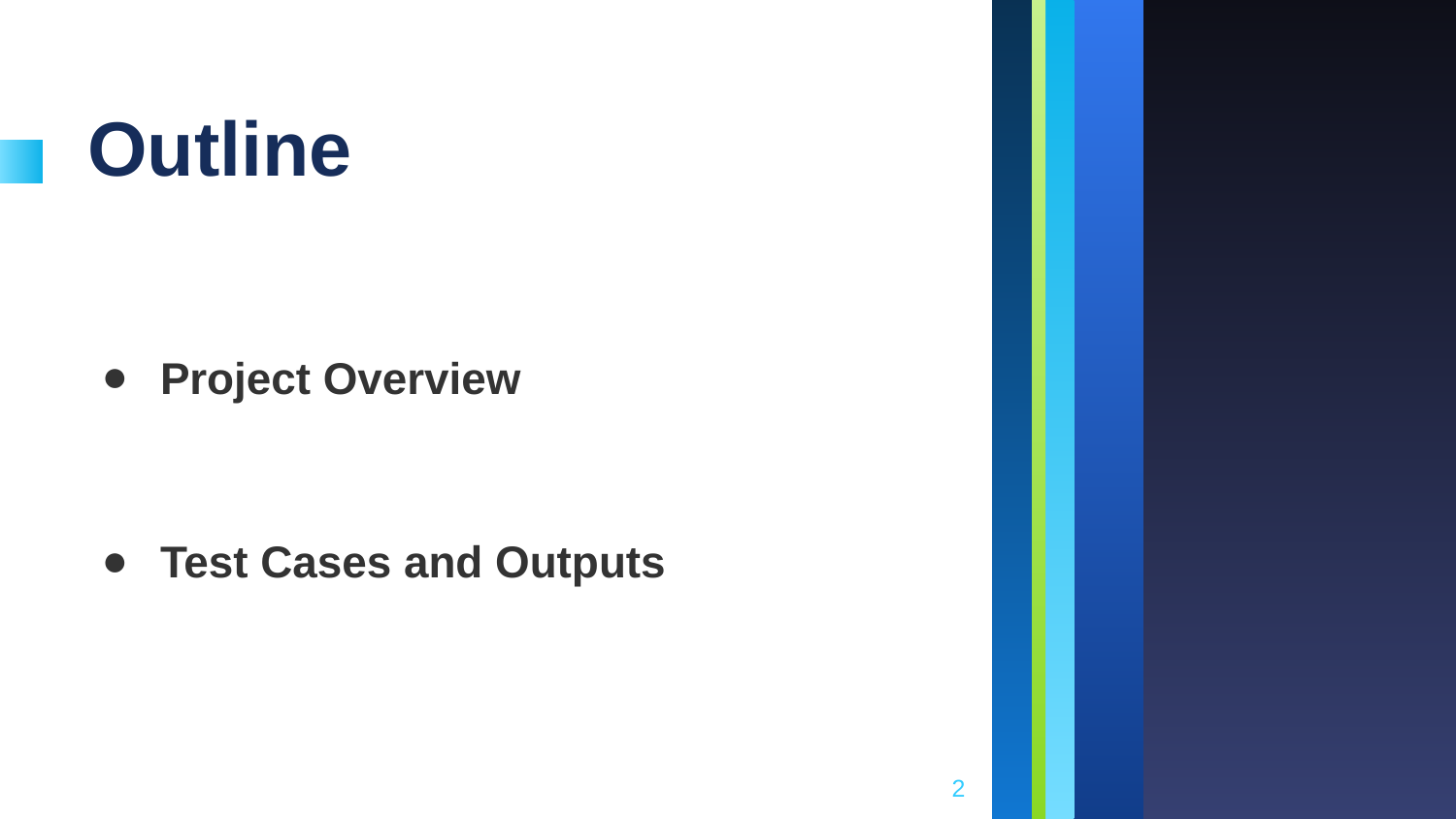

# Outline
Project Overview

Test Cases and Outputs

2